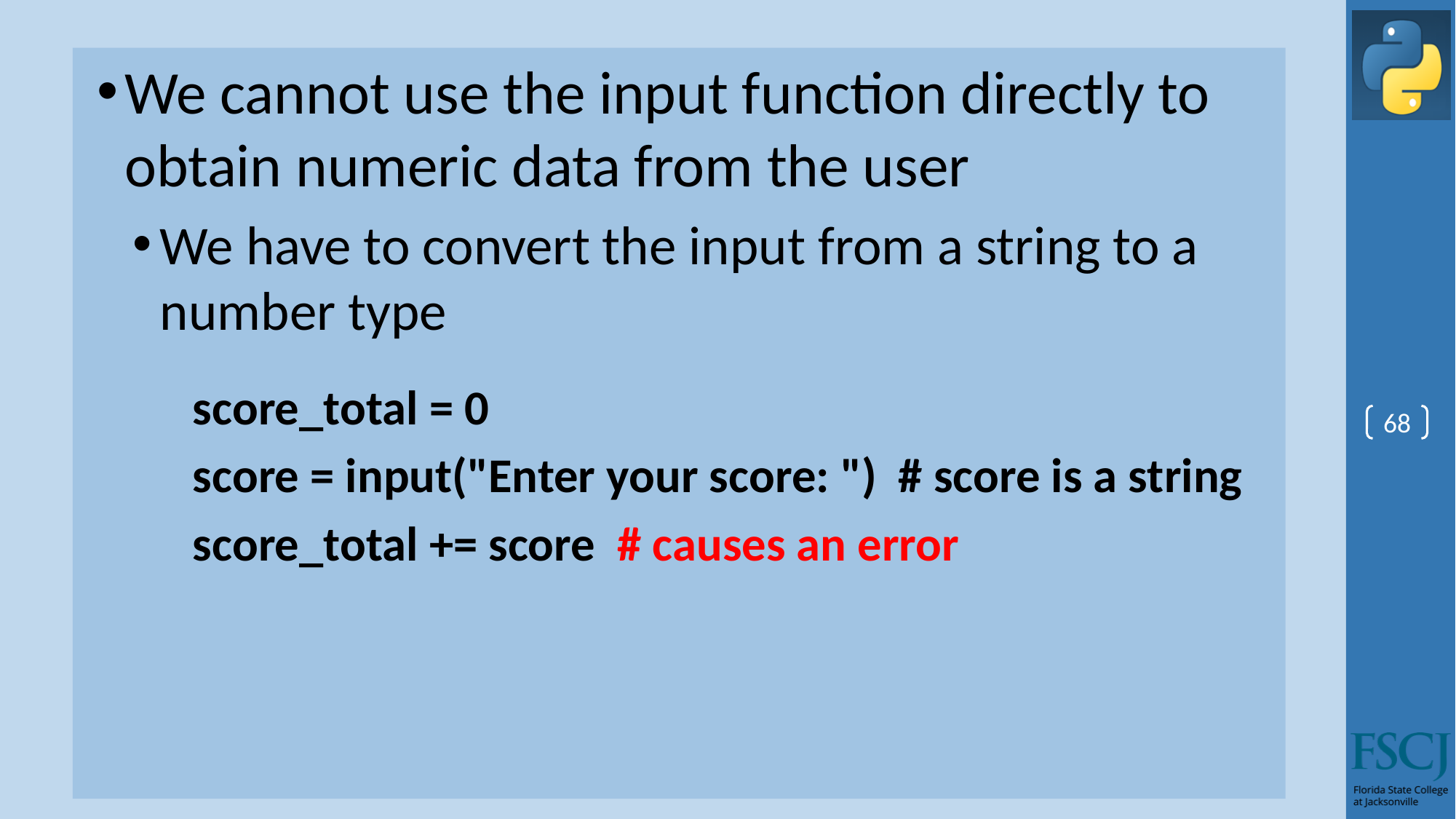

We cannot use the input function directly to obtain numeric data from the user
We have to convert the input from a string to a number type

score_total = 0
score = input("Enter your score: ")  # score is a string
score_total += score  # causes an error

68